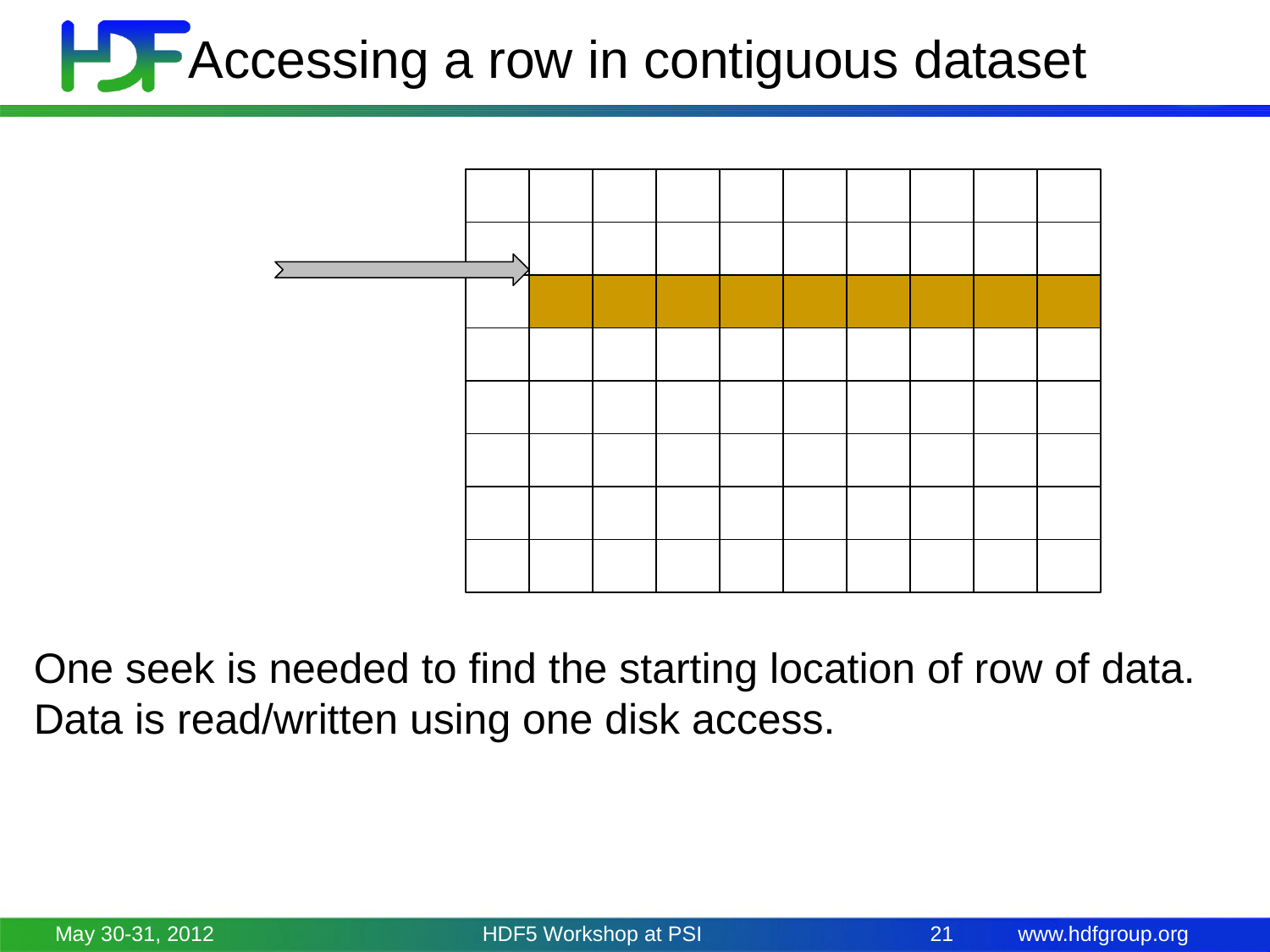

# Accessing a row in contiguous dataset

One seek is needed to find the starting location of row of data. Data is read/written using one disk access.

May 30-31, 2012
HDF5 Workshop at PSI
21